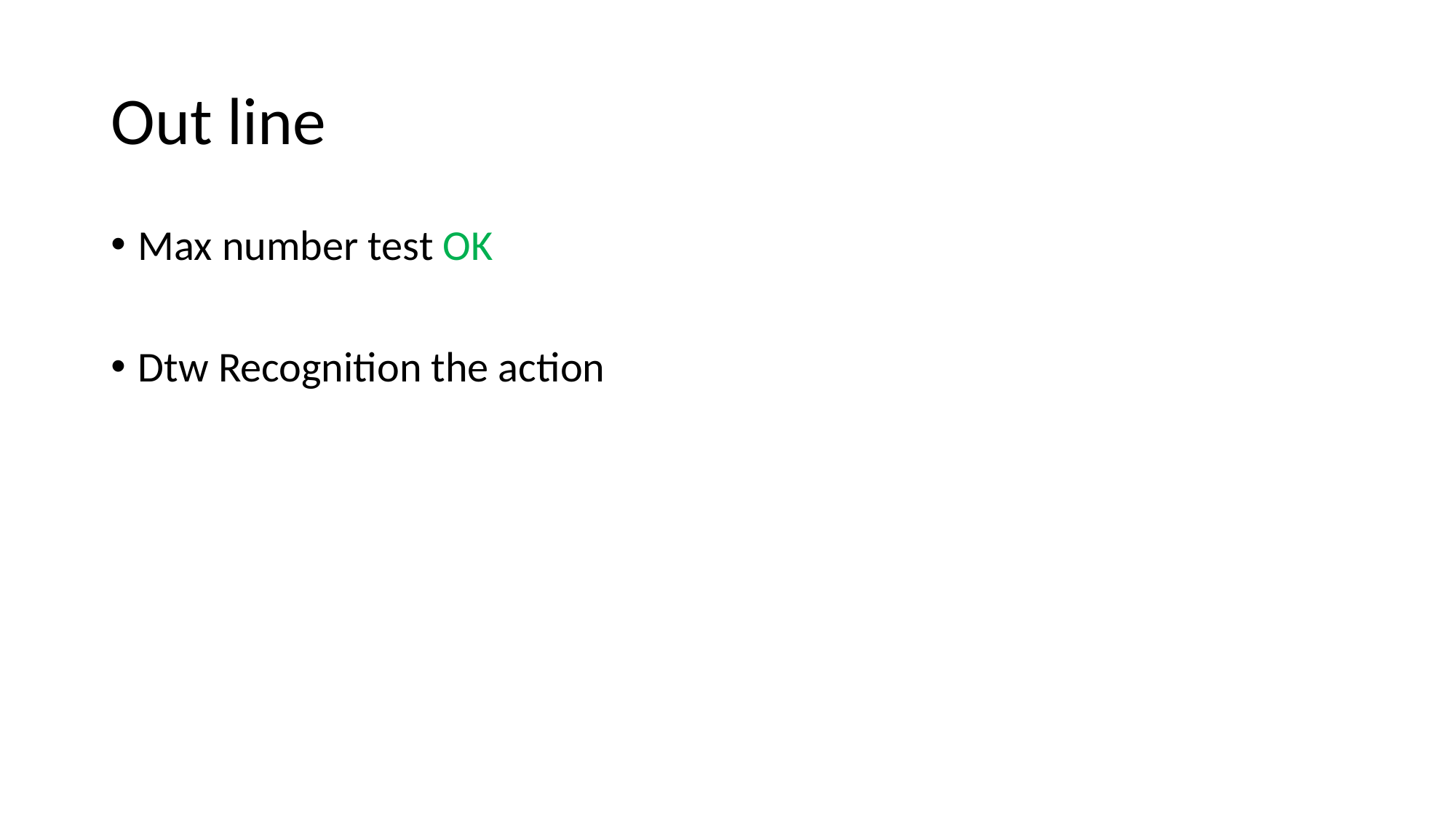

# Out line
Max number test OK

Dtw Recognition the action